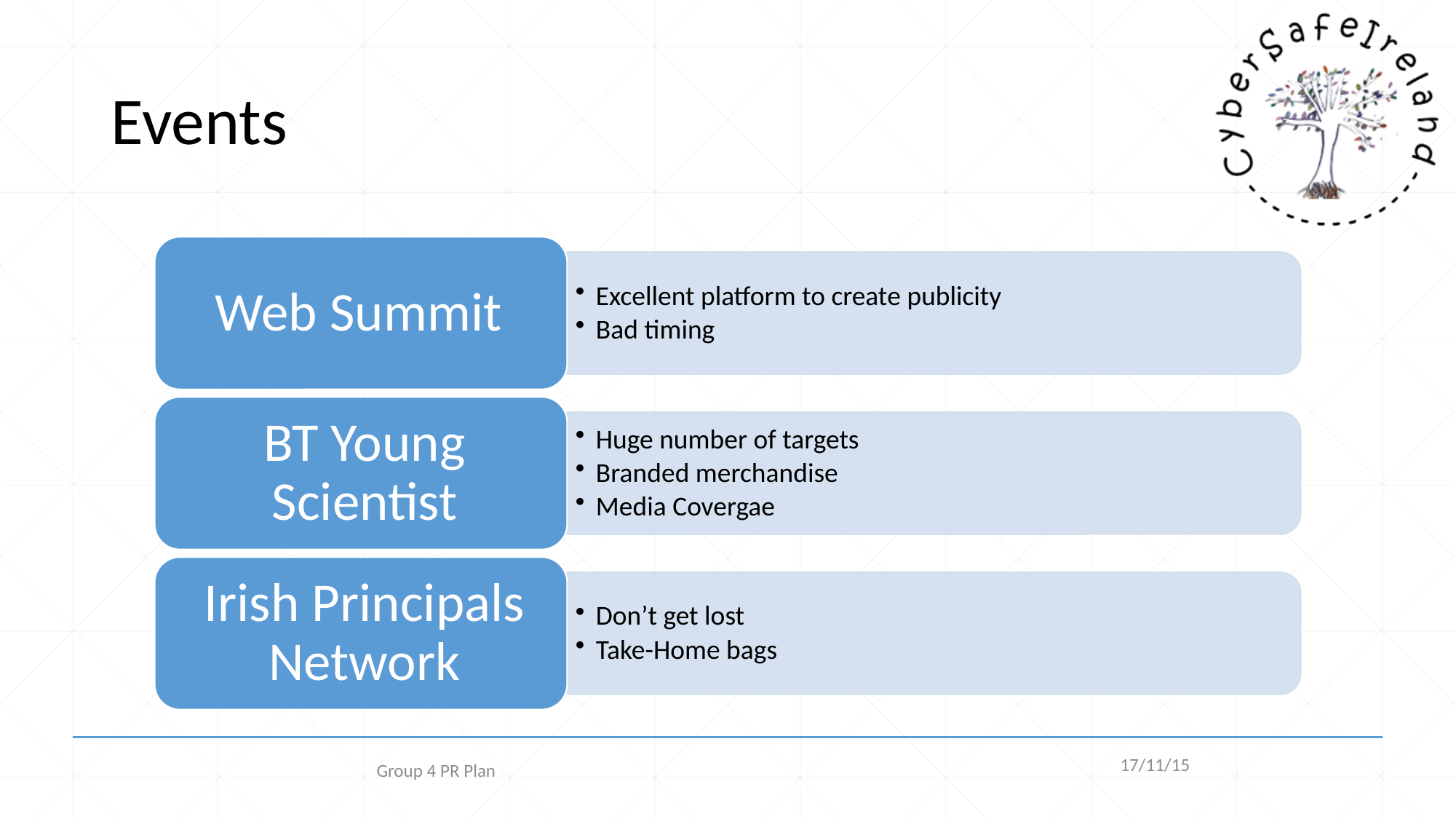

# Events
Excellent platform to create publicity
Bad timing
Web Summit
Huge number of targets
Branded merchandise
Media Covergae
BT Young Scientist
Don’t get lost
Take-Home bags
Irish Principals Network
Group 4 PR Plan
17/11/15